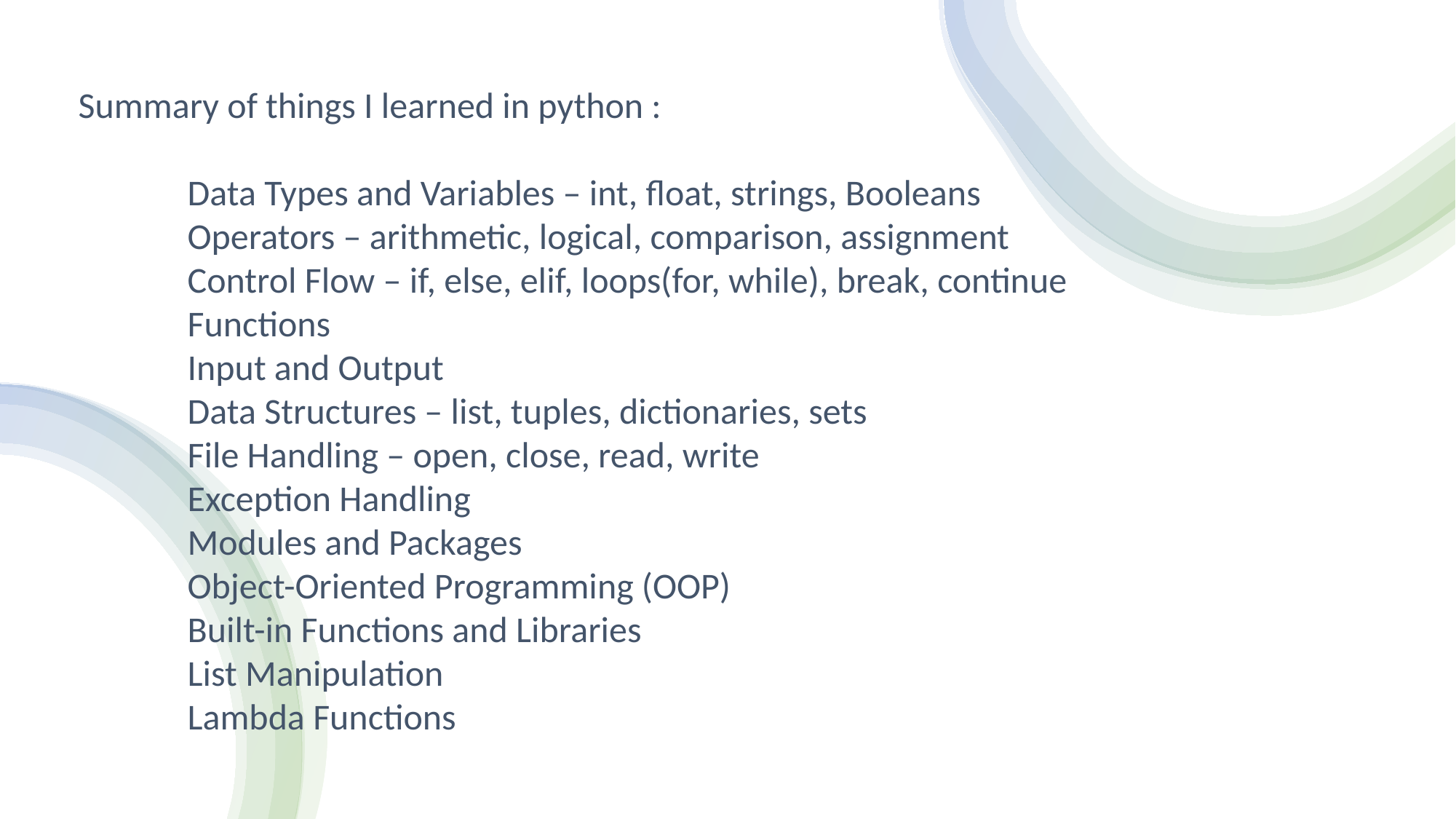

Summary of things I learned in python :

	Data Types and Variables – int, float, strings, Booleans
	Operators – arithmetic, logical, comparison, assignment
	Control Flow – if, else, elif, loops(for, while), break, continue
	Functions
	Input and Output
	Data Structures – list, tuples, dictionaries, sets
	File Handling – open, close, read, write
	Exception Handling
	Modules and Packages
	Object-Oriented Programming (OOP)
	Built-in Functions and Libraries
	List Manipulation
	Lambda Functions